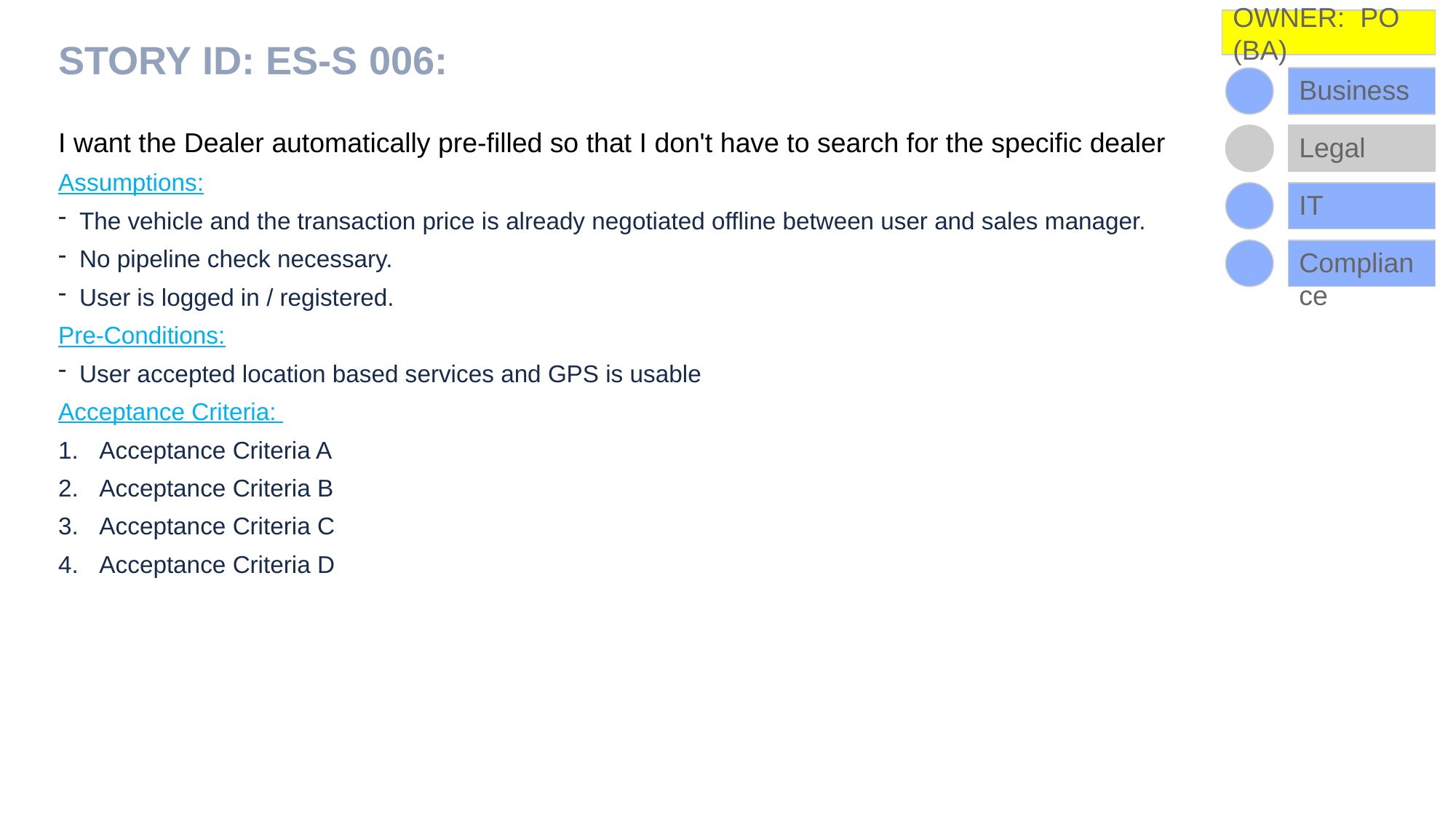

OWNER:  PO (BA)
# Story ID: ES-S 006:
Business

Legal
I want the Dealer automatically pre-filled so that I don't have to search for the specific dealer
Assumptions:
The vehicle and the transaction price is already negotiated offline between user and sales manager.
No pipeline check necessary.
User is logged in / registered.
Pre-Conditions:
User accepted location based services and GPS is usable
Acceptance Criteria:
Acceptance Criteria A
Acceptance Criteria B
Acceptance Criteria C
Acceptance Criteria D

IT

Compliance